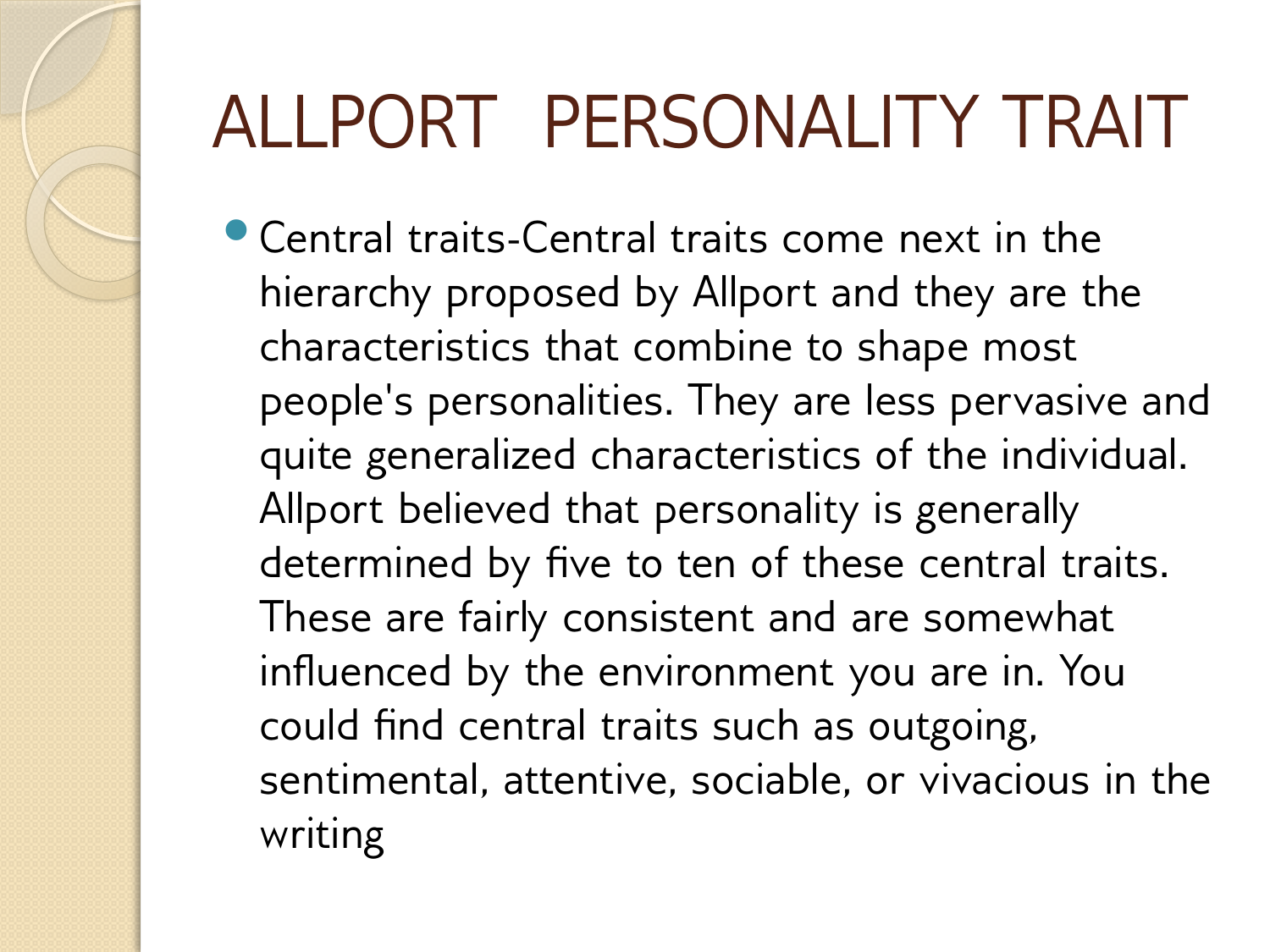

# ALLPORT  PERSONALITY TRAIT
Central traits-Central traits come next in the hierarchy proposed by Allport and they are the characteristics that combine to shape most people's personalities. They are less pervasive and quite generalized characteristics of the individual. Allport believed that personality is generally determined by five to ten of these central traits. These are fairly consistent and are somewhat influenced by the environment you are in. You could find central traits such as outgoing, sentimental, attentive, sociable, or vivacious in the writing